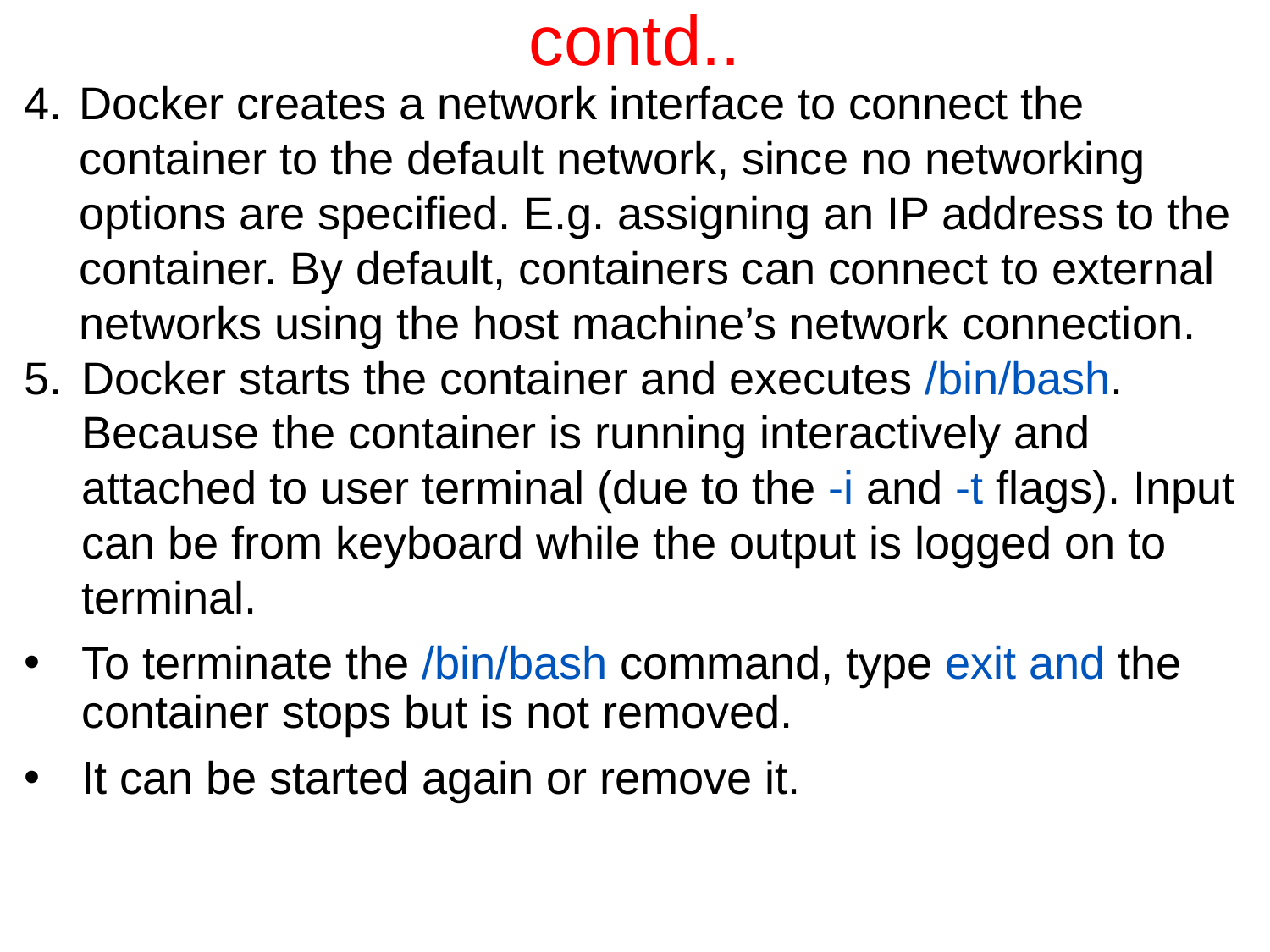

# contd..
Docker creates a network interface to connect the container to the default network, since no networking options are specified. E.g. assigning an IP address to the container. By default, containers can connect to external networks using the host machine’s network connection.
Docker starts the container and executes /bin/bash. Because the container is running interactively and attached to user terminal (due to the -i and -t flags). Input can be from keyboard while the output is logged on to terminal.
To terminate the /bin/bash command, type exit and the container stops but is not removed.
It can be started again or remove it.